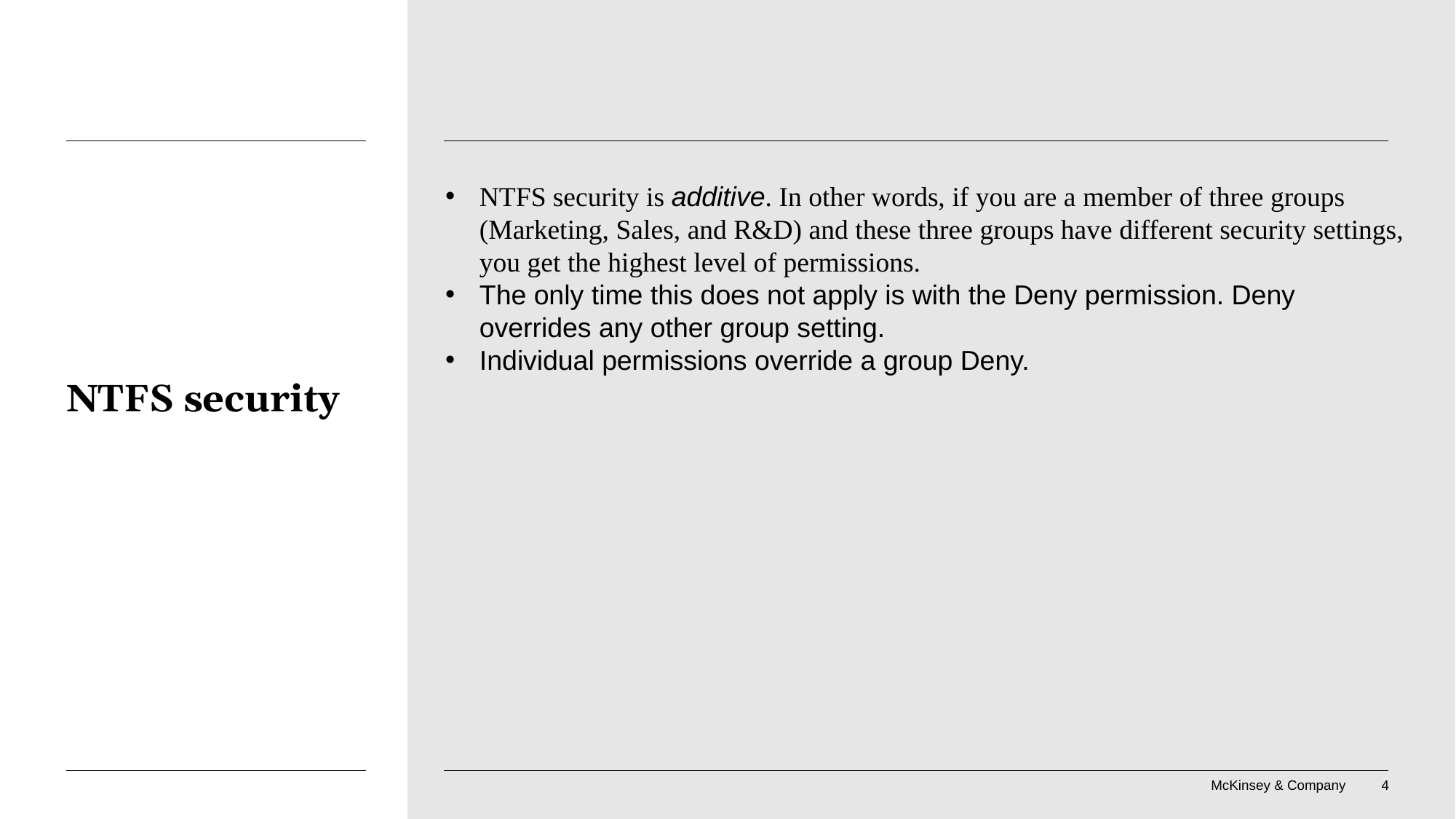

NTFS security is additive. In other words, if you are a member of three groups (Marketing, Sales, and R&D) and these three groups have different security settings, you get the highest level of permissions.
The only time this does not apply is with the Deny permission. Deny overrides any other group setting.
Individual permissions override a group Deny.
# NTFS security